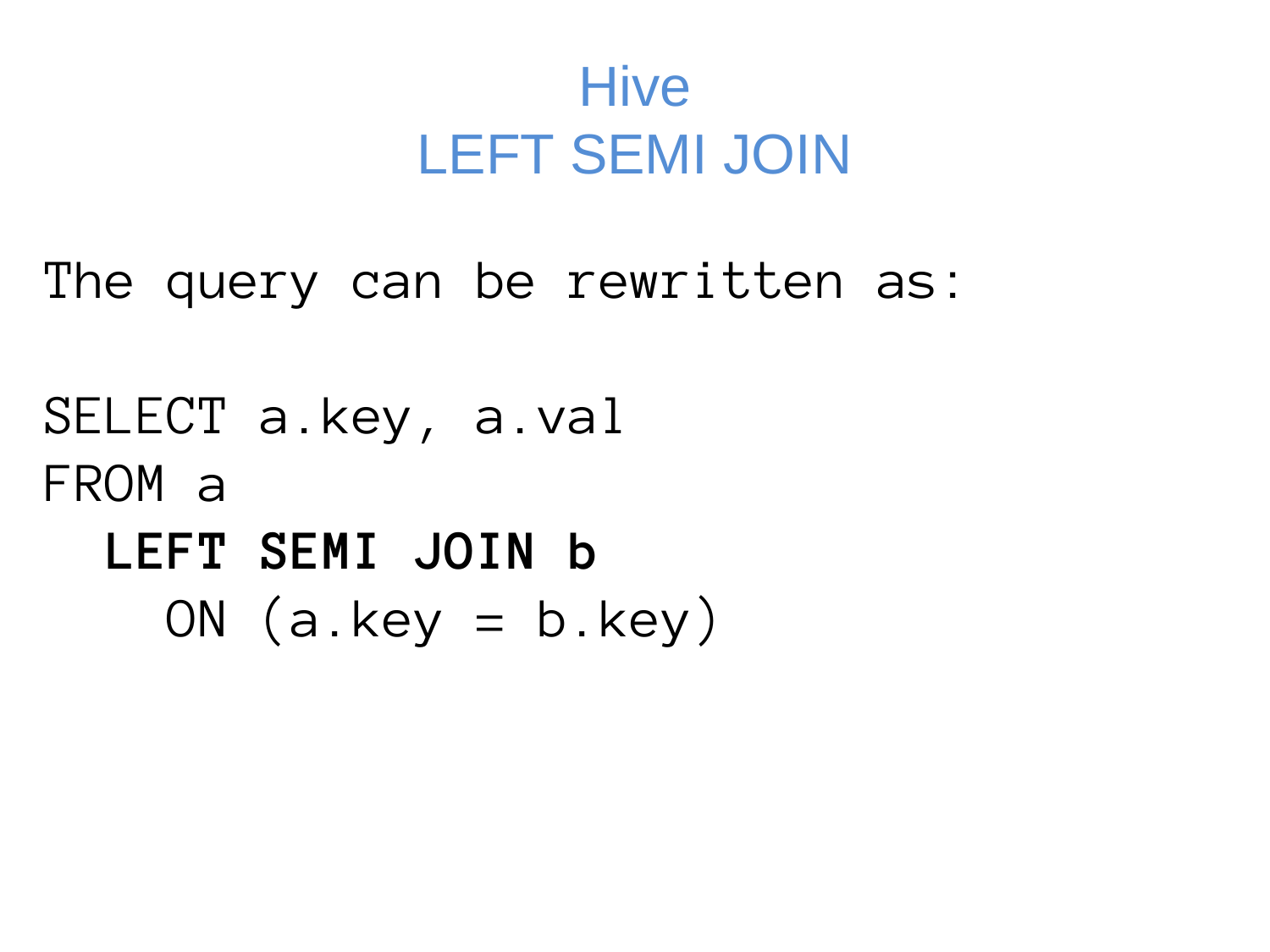

# Hive LEFT SEMI JOIN
The query can be rewritten as:

SELECT a.key, a.val
FROM a
  LEFT SEMI JOIN b
    ON (a.key = b.key)